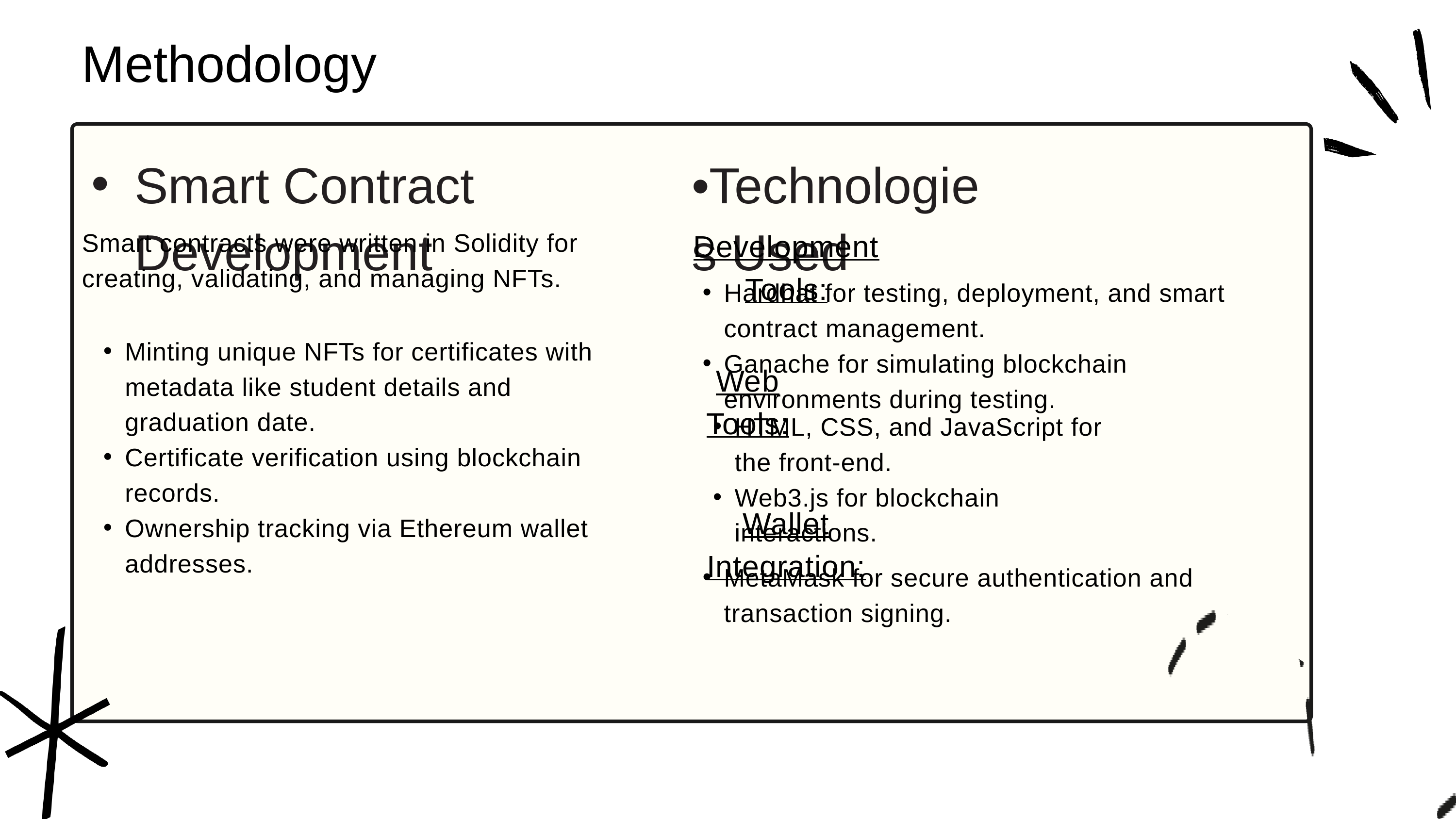

Methodology

Smart Contract Development
•Technologies Used
Development Tools:
Smart contracts were written in Solidity for creating, validating, and managing NFTs.

Hardhat for testing, deployment, and smart contract management.
Ganache for simulating blockchain environments during testing.
Minting unique NFTs for certificates with metadata like student details and graduation date.
Certificate verification using blockchain records.
Ownership tracking via Ethereum wallet addresses.

Web Tools:
HTML, CSS, and JavaScript for the front-end.
Web3.js for blockchain interactions.
Wallet Integration:
MetaMask for secure authentication and transaction signing.